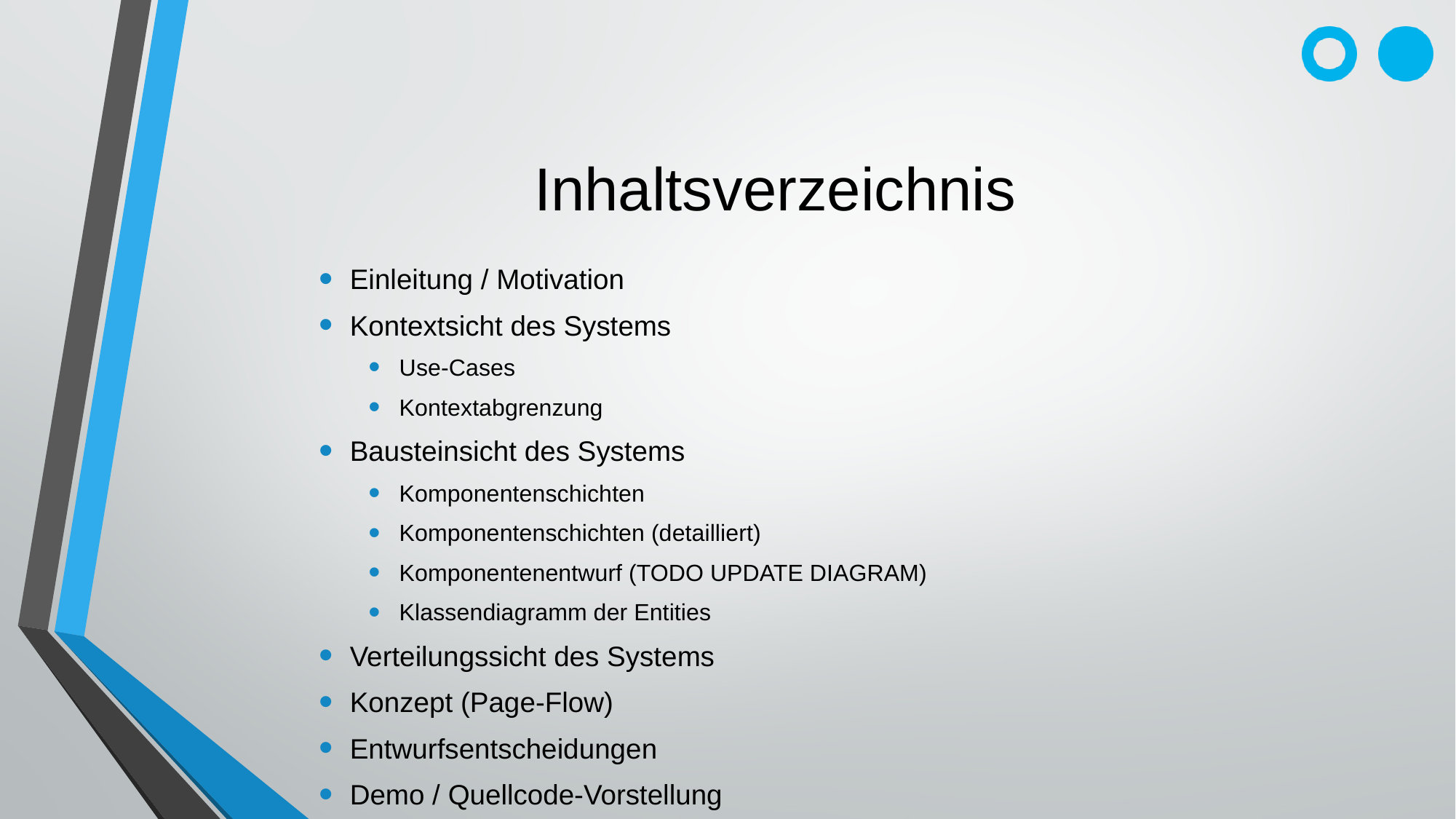

# Inhaltsverzeichnis
Einleitung / Motivation
Kontextsicht des Systems
Use-Cases
Kontextabgrenzung
Bausteinsicht des Systems
Komponentenschichten
Komponentenschichten (detailliert)
Komponentenentwurf (TODO UPDATE DIAGRAM)
Klassendiagramm der Entities
Verteilungssicht des Systems
Konzept (Page-Flow)
Entwurfsentscheidungen
Demo / Quellcode-Vorstellung